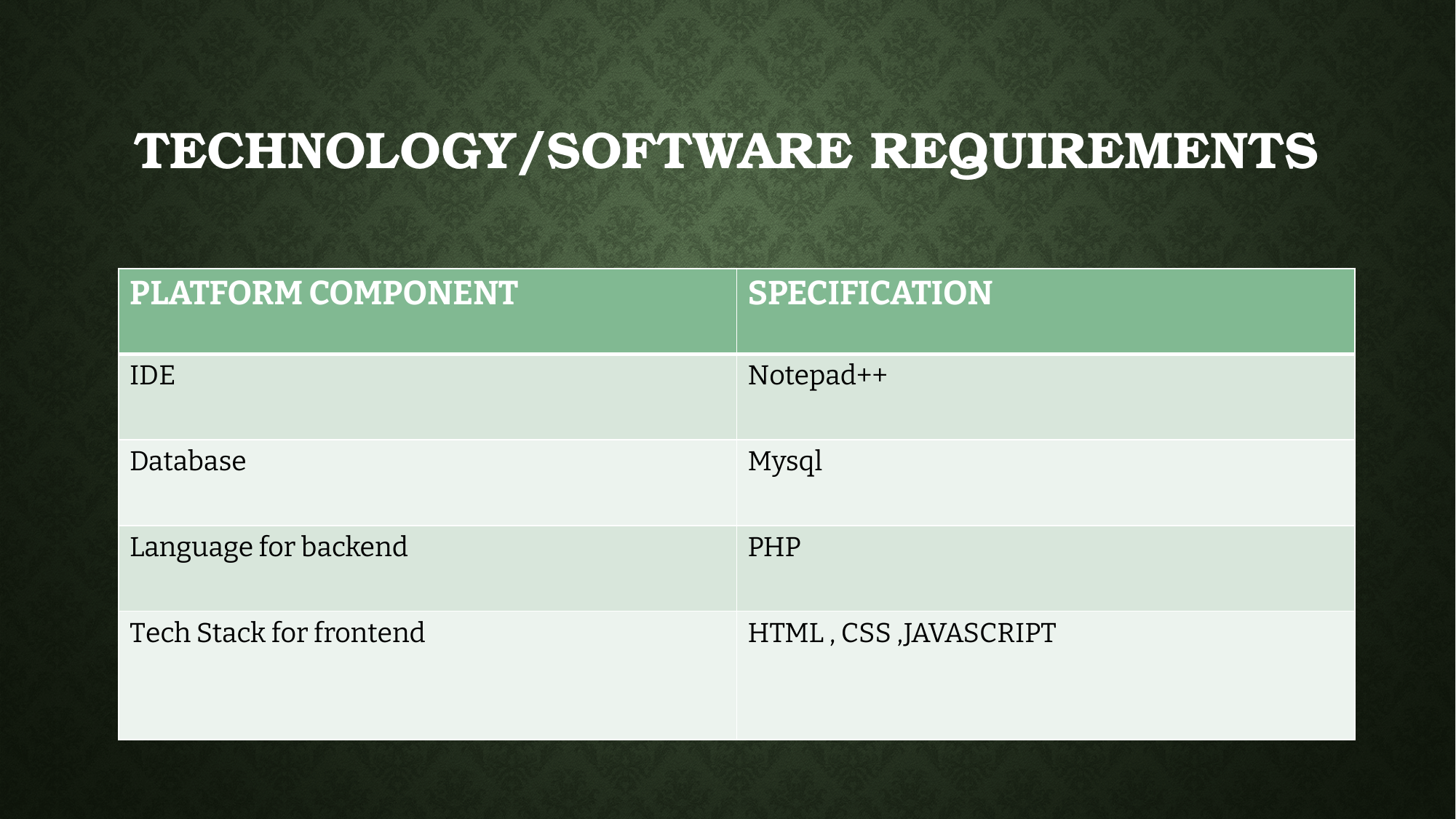

# Technology/SOFTWARE REQUIREMENTS
| PLATFORM COMPONENT | SPECIFICATION |
| --- | --- |
| IDE | Notepad++ |
| Database | Mysql |
| Language for backend | PHP |
| Tech Stack for frontend | HTML , CSS ,JAVASCRIPT |